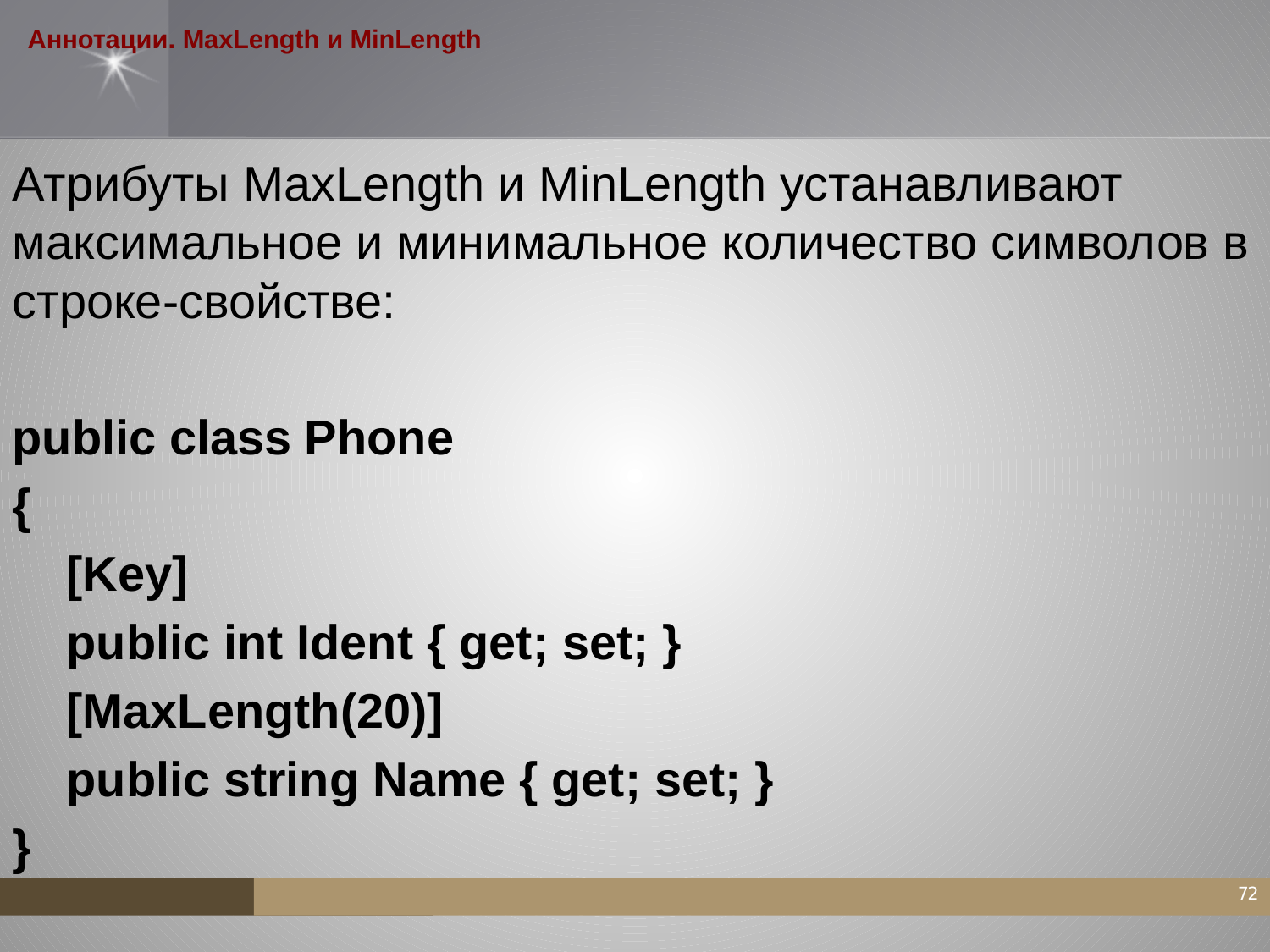

# Аннотации. MaxLength и MinLength
Атрибуты MaxLength и MinLength устанавливают максимальное и минимальное количество символов в строке-свойстве:

public class Phone
{
    [Key]
    public int Ident { get; set; }
    [MaxLength(20)]
    public string Name { get; set; }
}

72